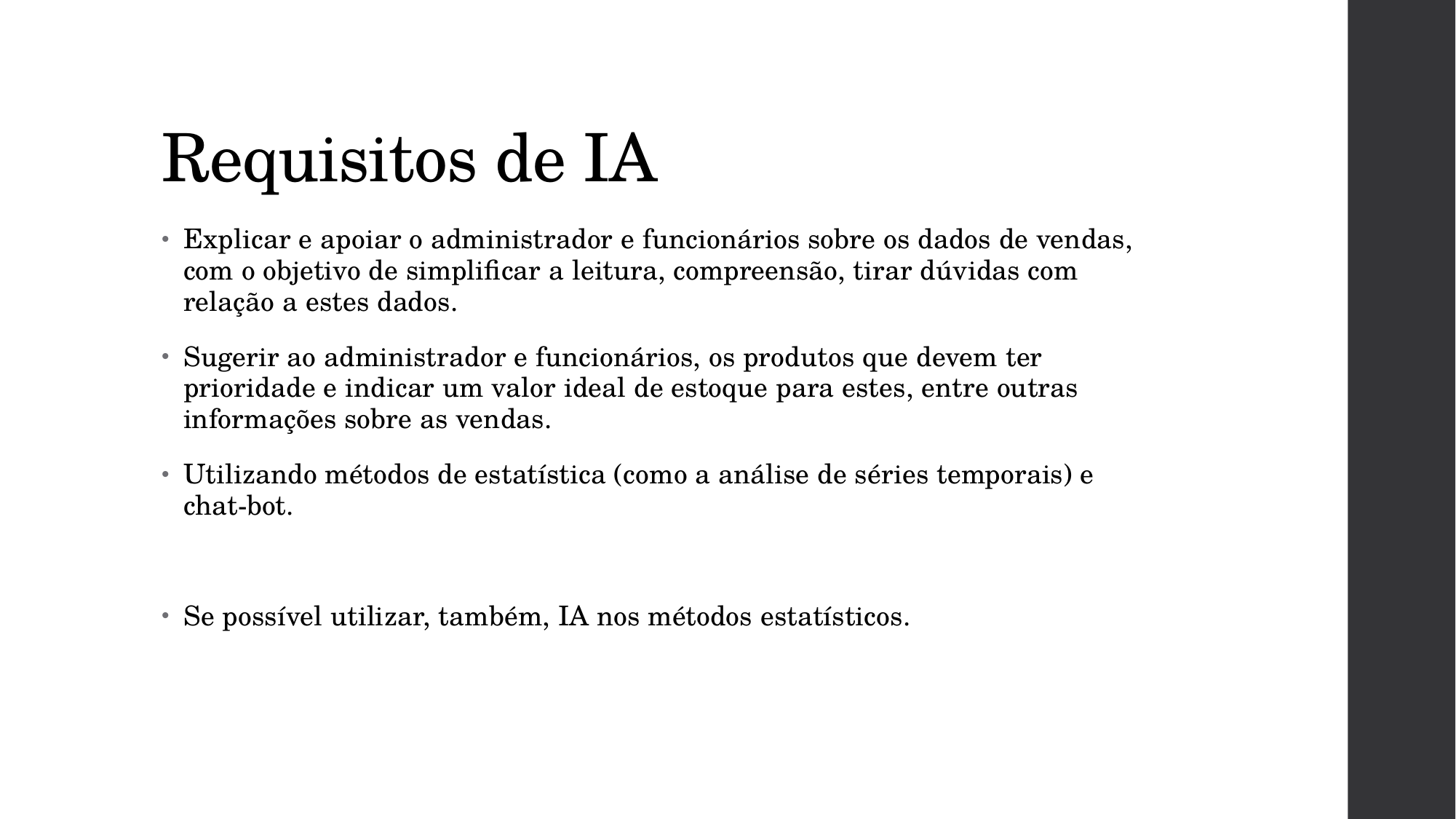

# Requisitos de IA
Explicar e apoiar o administrador e funcionários sobre os dados de vendas, com o objetivo de simplificar a leitura, compreensão, tirar dúvidas com relação a estes dados.
Sugerir ao administrador e funcionários, os produtos que devem ter prioridade e indicar um valor ideal de estoque para estes, entre outras informações sobre as vendas.
Utilizando métodos de estatística (como a análise de séries temporais) e chat-bot.

Se possível utilizar, também, IA nos métodos estatísticos.